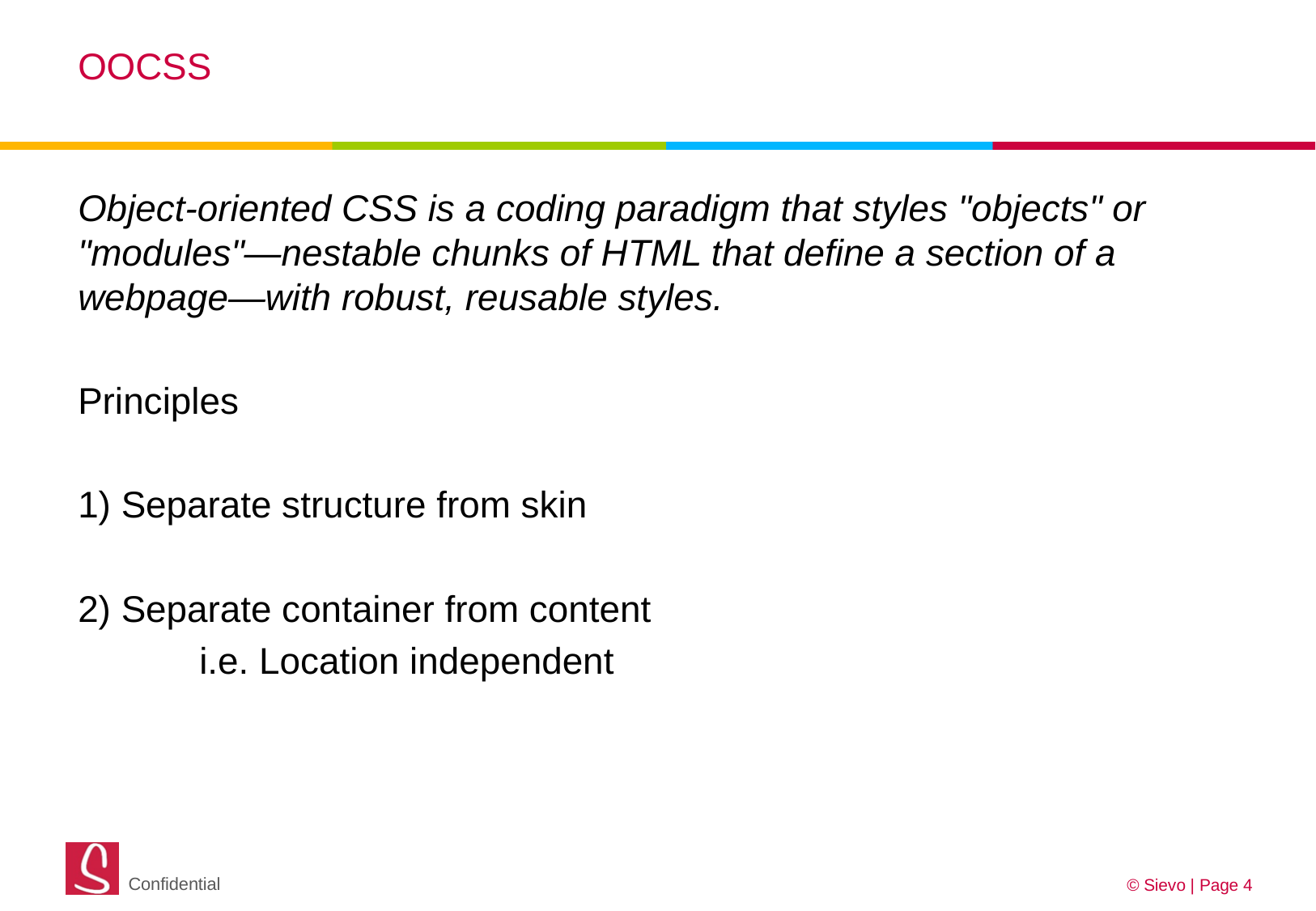

# OOCSS
Object-oriented CSS is a coding paradigm that styles "objects" or "modules"—nestable chunks of HTML that define a section of a webpage—with robust, reusable styles.

Principles

1) Separate structure from skin

2) Separate container from content
	i.e. Location independent
© Sievo | Page 4